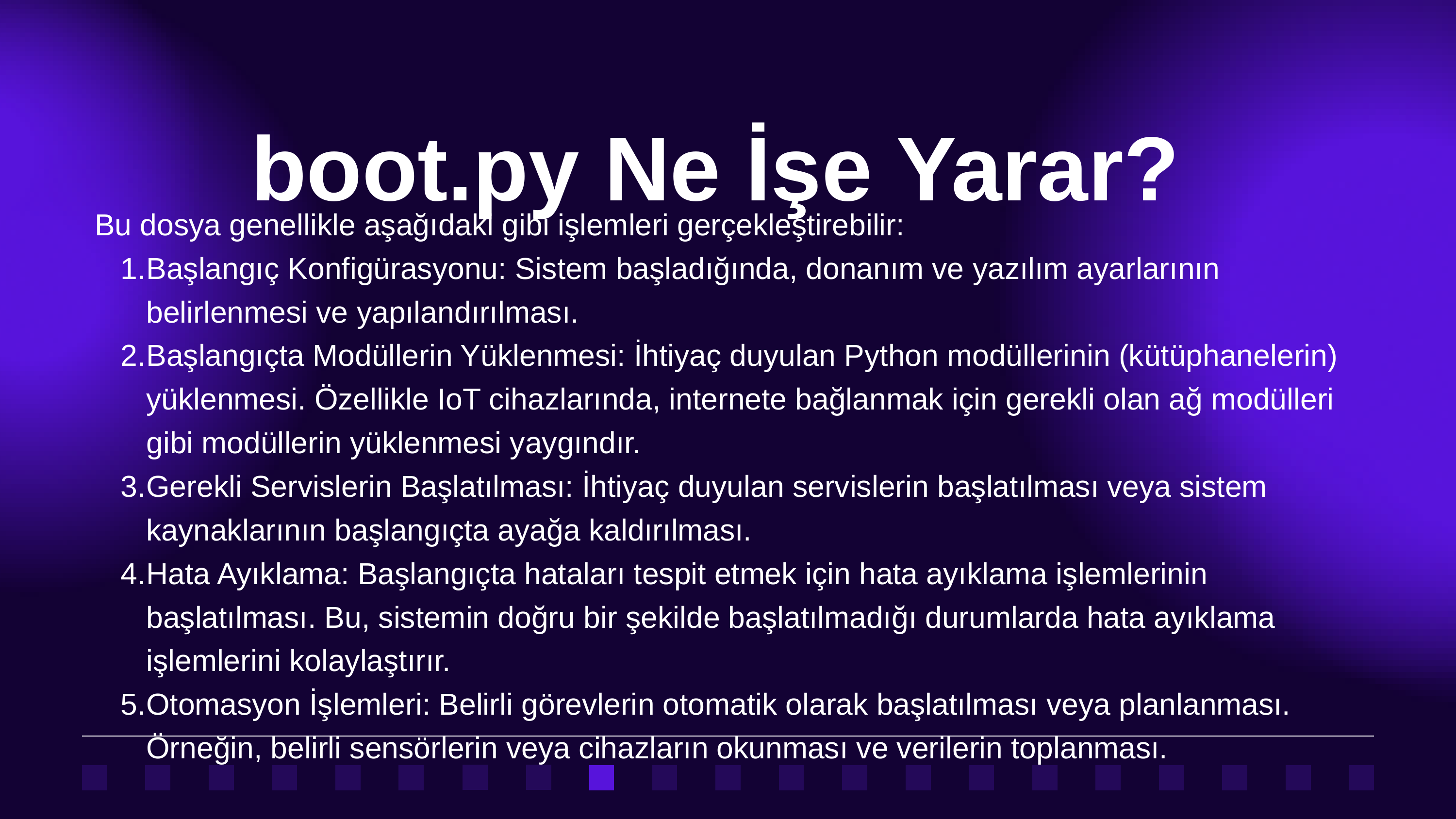

boot.py Ne İşe Yarar?
Bu dosya genellikle aşağıdaki gibi işlemleri gerçekleştirebilir:
Başlangıç Konfigürasyonu: Sistem başladığında, donanım ve yazılım ayarlarının belirlenmesi ve yapılandırılması.
Başlangıçta Modüllerin Yüklenmesi: İhtiyaç duyulan Python modüllerinin (kütüphanelerin) yüklenmesi. Özellikle IoT cihazlarında, internete bağlanmak için gerekli olan ağ modülleri gibi modüllerin yüklenmesi yaygındır.
Gerekli Servislerin Başlatılması: İhtiyaç duyulan servislerin başlatılması veya sistem kaynaklarının başlangıçta ayağa kaldırılması.
Hata Ayıklama: Başlangıçta hataları tespit etmek için hata ayıklama işlemlerinin başlatılması. Bu, sistemin doğru bir şekilde başlatılmadığı durumlarda hata ayıklama işlemlerini kolaylaştırır.
Otomasyon İşlemleri: Belirli görevlerin otomatik olarak başlatılması veya planlanması. Örneğin, belirli sensörlerin veya cihazların okunması ve verilerin toplanması.